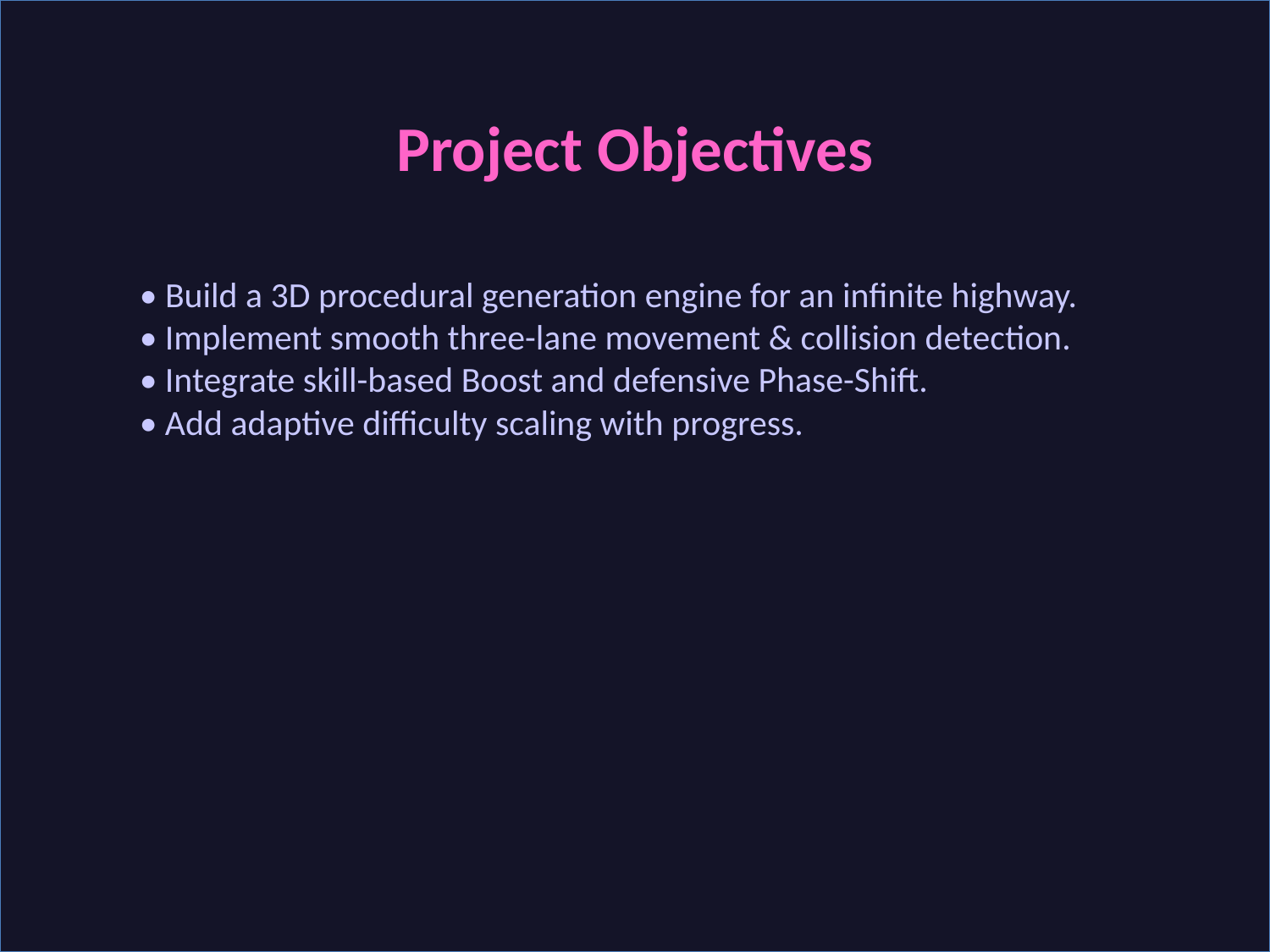

Project Objectives

• Build a 3D procedural generation engine for an infinite highway.
• Implement smooth three-lane movement & collision detection.
• Integrate skill-based Boost and defensive Phase-Shift.
• Add adaptive difficulty scaling with progress.